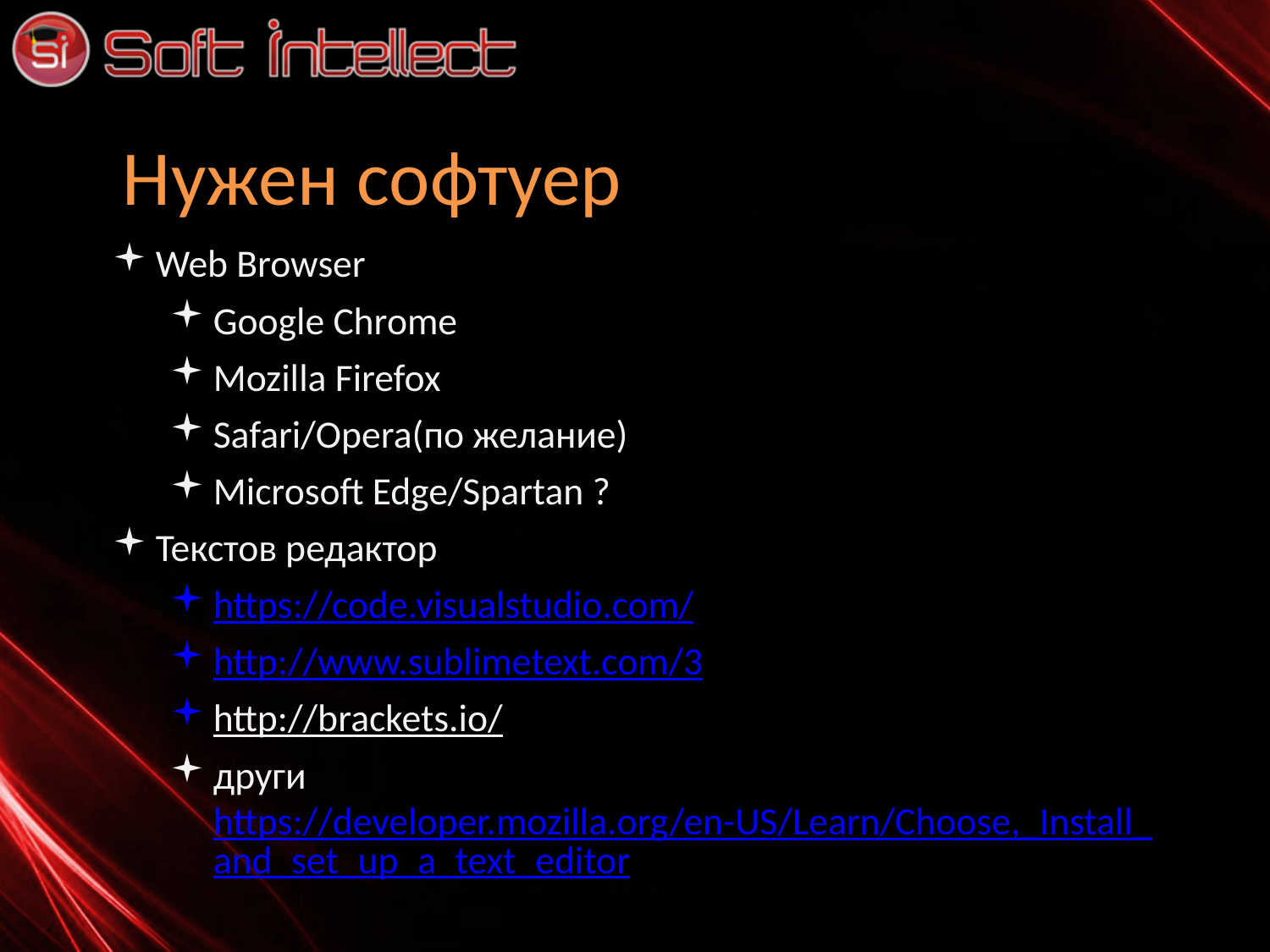

# Нужен софтуер
Web Browser
Google Chrome
Mozilla Firefox
Safari/Opera(по желание)
Microsoft Edge/Spartan ?
Текстов редактор
https://code.visualstudio.com/
http://www.sublimetext.com/3
http://brackets.io/
други https://developer.mozilla.org/en-US/Learn/Choose,_Install_and_set_up_a_text_editor